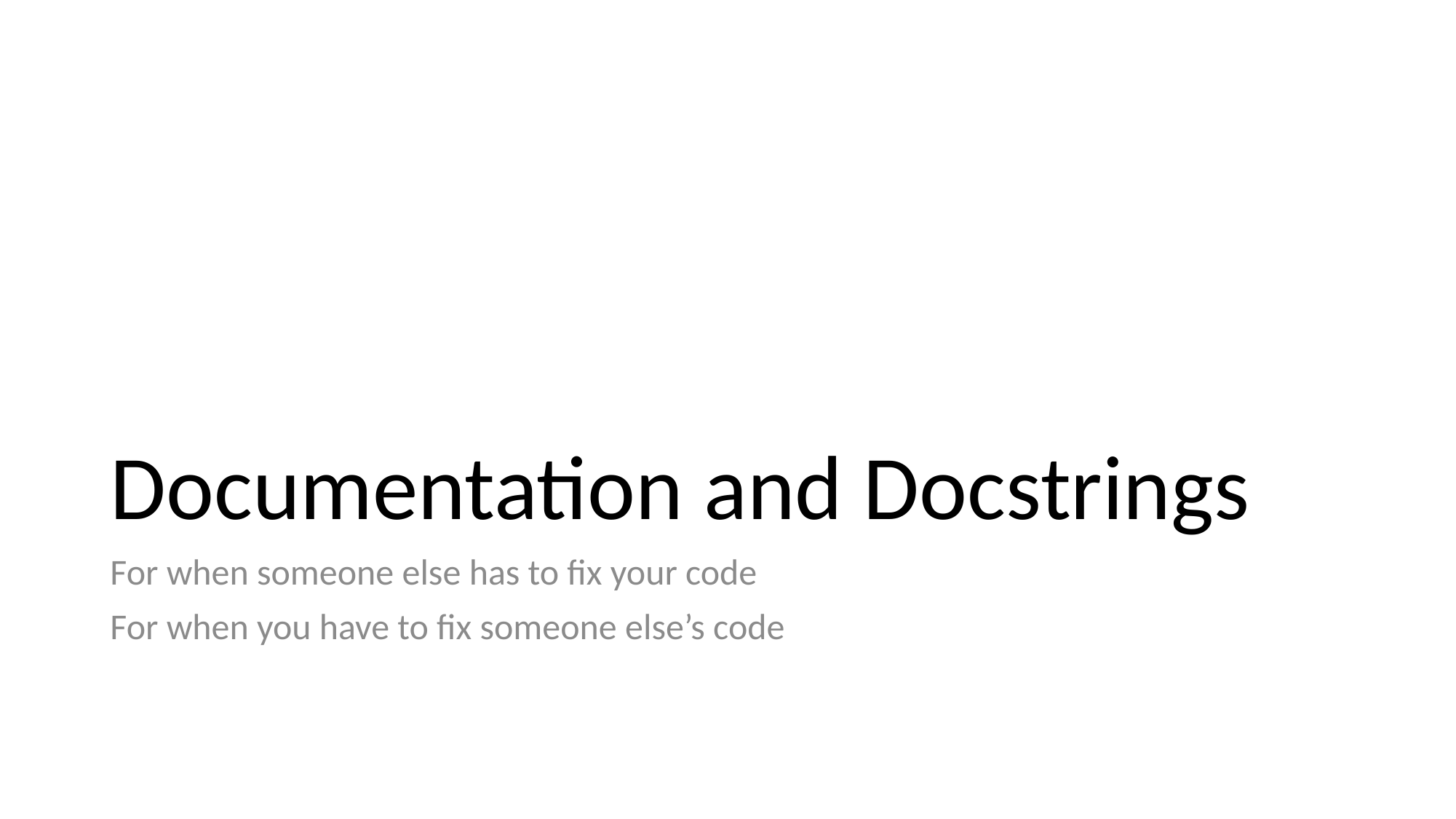

# Documentation and Docstrings
For when someone else has to fix your code
For when you have to fix someone else’s code